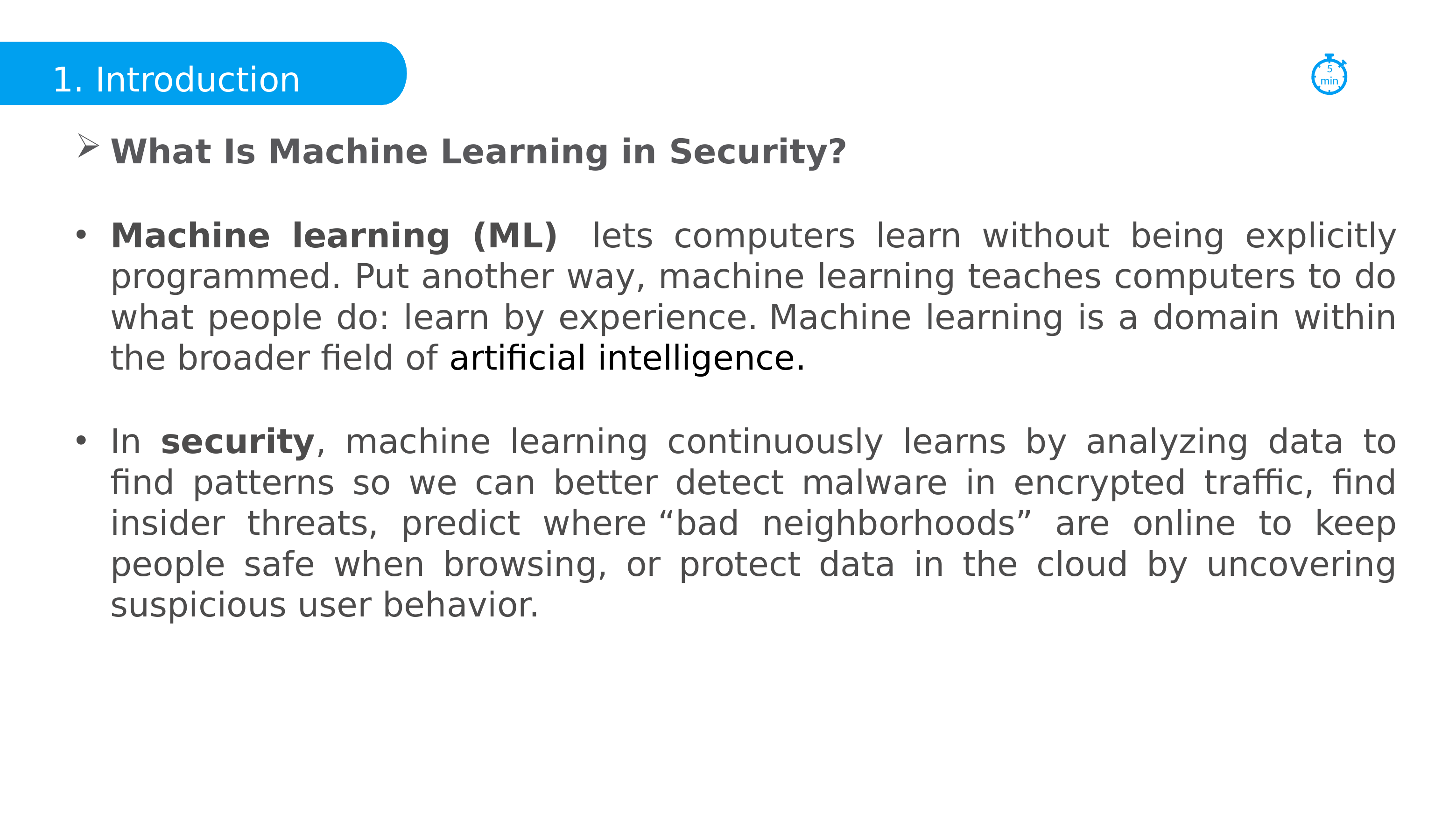

5
min
1. Introduction
What Is Machine Learning in Security?

Machine learning (ML)  lets computers learn without being explicitly programmed. Put another way, machine learning teaches computers to do what people do: learn by experience. Machine learning is a domain within the broader field of artificial intelligence.

In security, machine learning continuously learns by analyzing data to find patterns so we can better detect malware in encrypted traffic, find insider threats, predict where “bad neighborhoods” are online to keep people safe when browsing, or protect data in the cloud by uncovering suspicious user behavior.